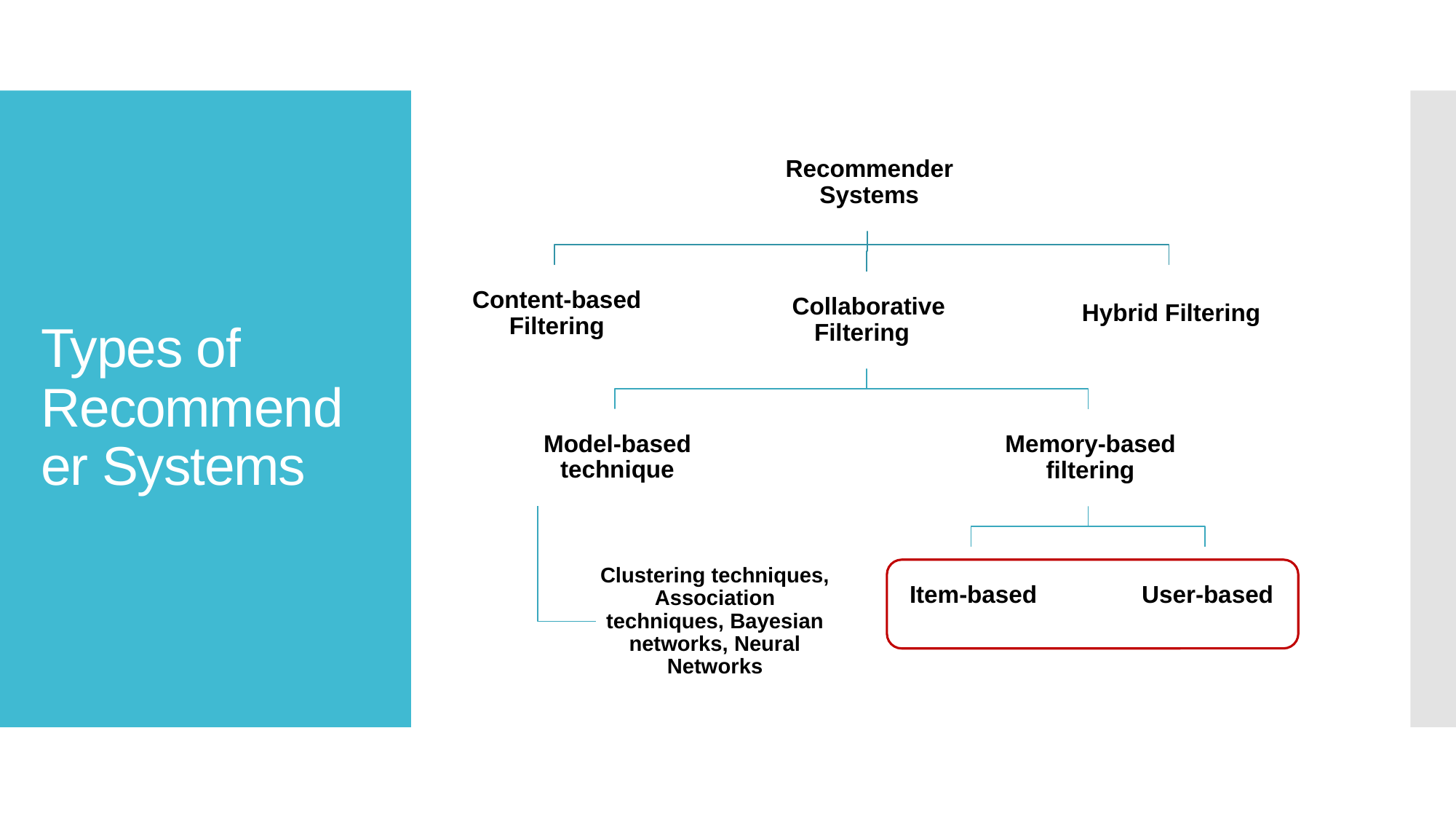

# Types of Recommender Systems
Recommender Systems
Content-based Filtering
Collaborative Filtering
Model-based technique
Clustering techniques, Association techniques, Bayesian networks, Neural Networks
Memory-based filtering
Item-based
User-based

Hybrid Filtering